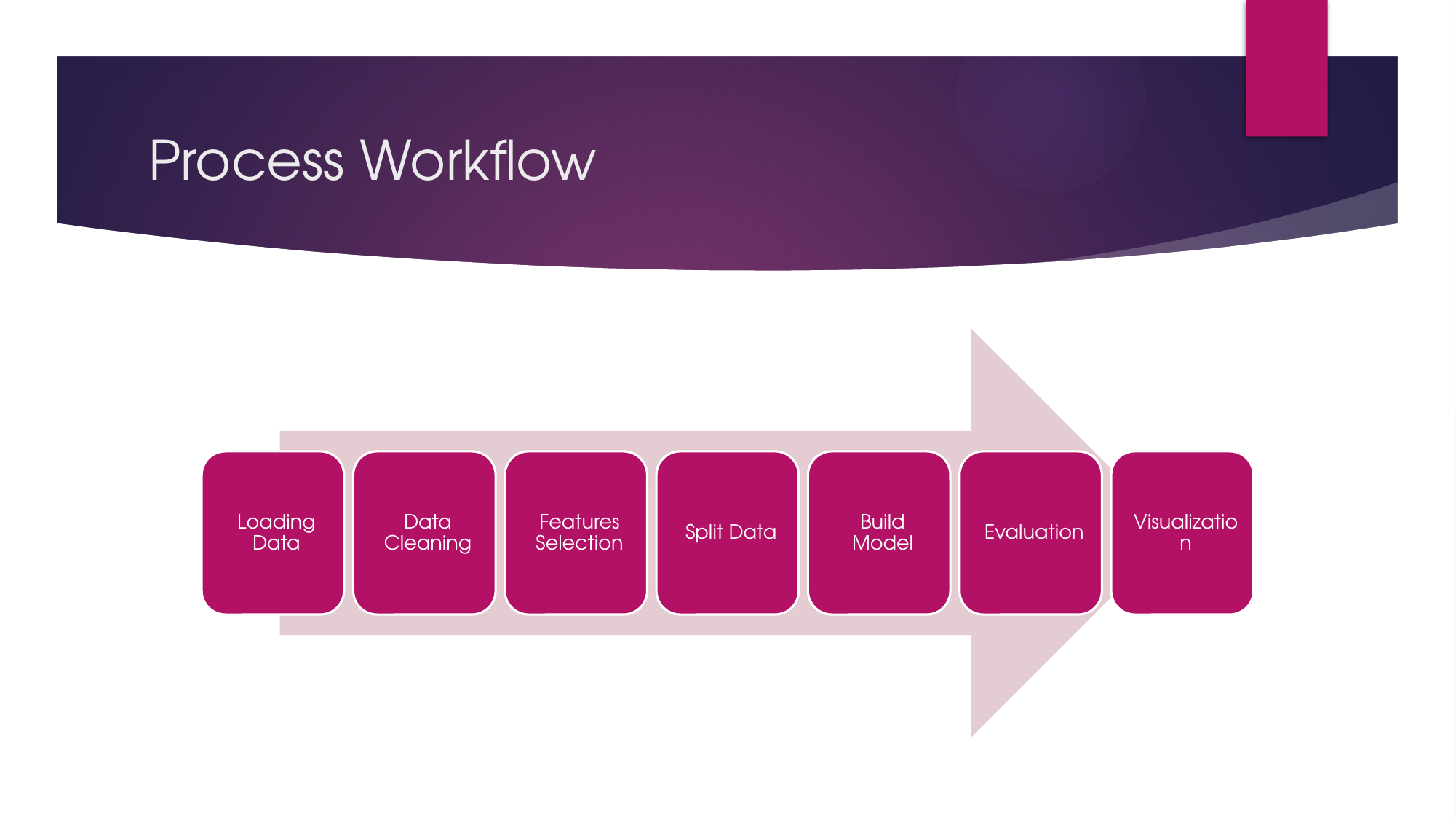

# Process Workflow
Loading Data
Data Cleaning
Features Selection
Split Data
Build Model
Evaluation
Visualization